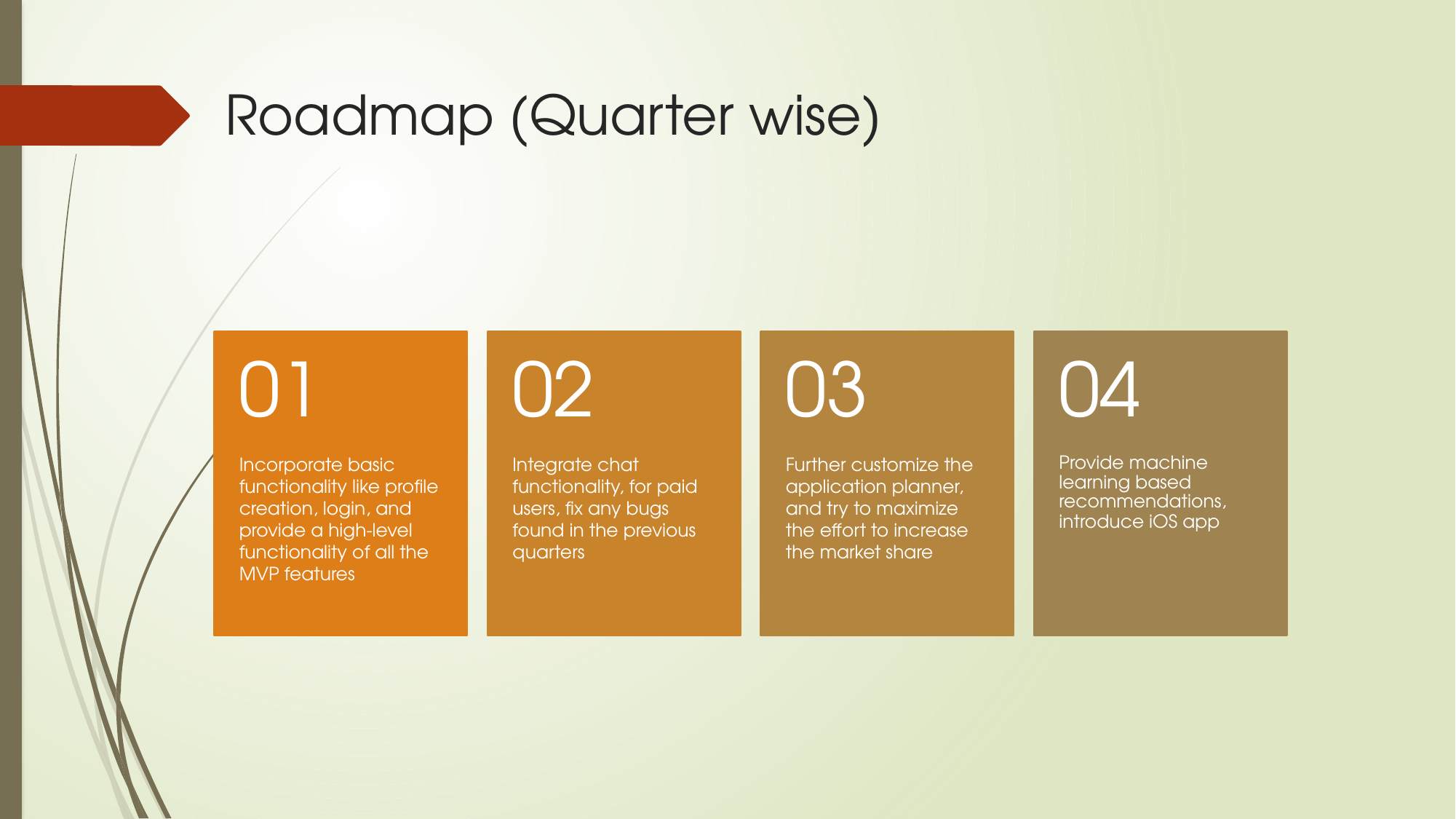

# Roadmap (Quarter wise)
Incorporate basic functionality like profile creation, login, and provide a high-level functionality of all the MVP features
01
Integrate chat functionality, for paid users, fix any bugs found in the previous quarters
02
Further customize the application planner, and try to maximize the effort to increase the market share
03
Provide machine learning based recommendations, introduce iOS app
04